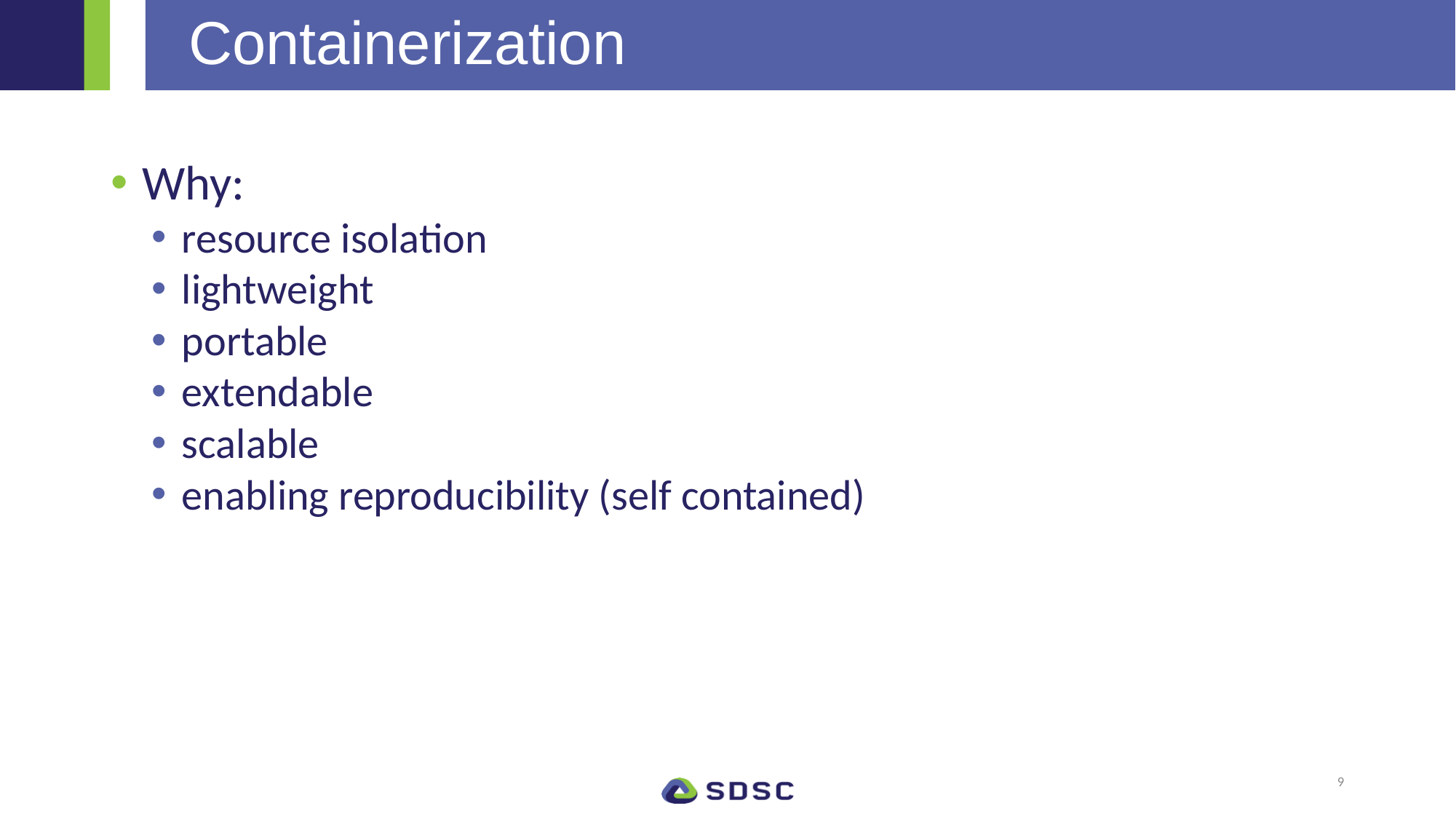

# Containerization
 Why:
 resource isolation
 lightweight
 portable
 extendable
 scalable
 enabling reproducibility (self contained)
9